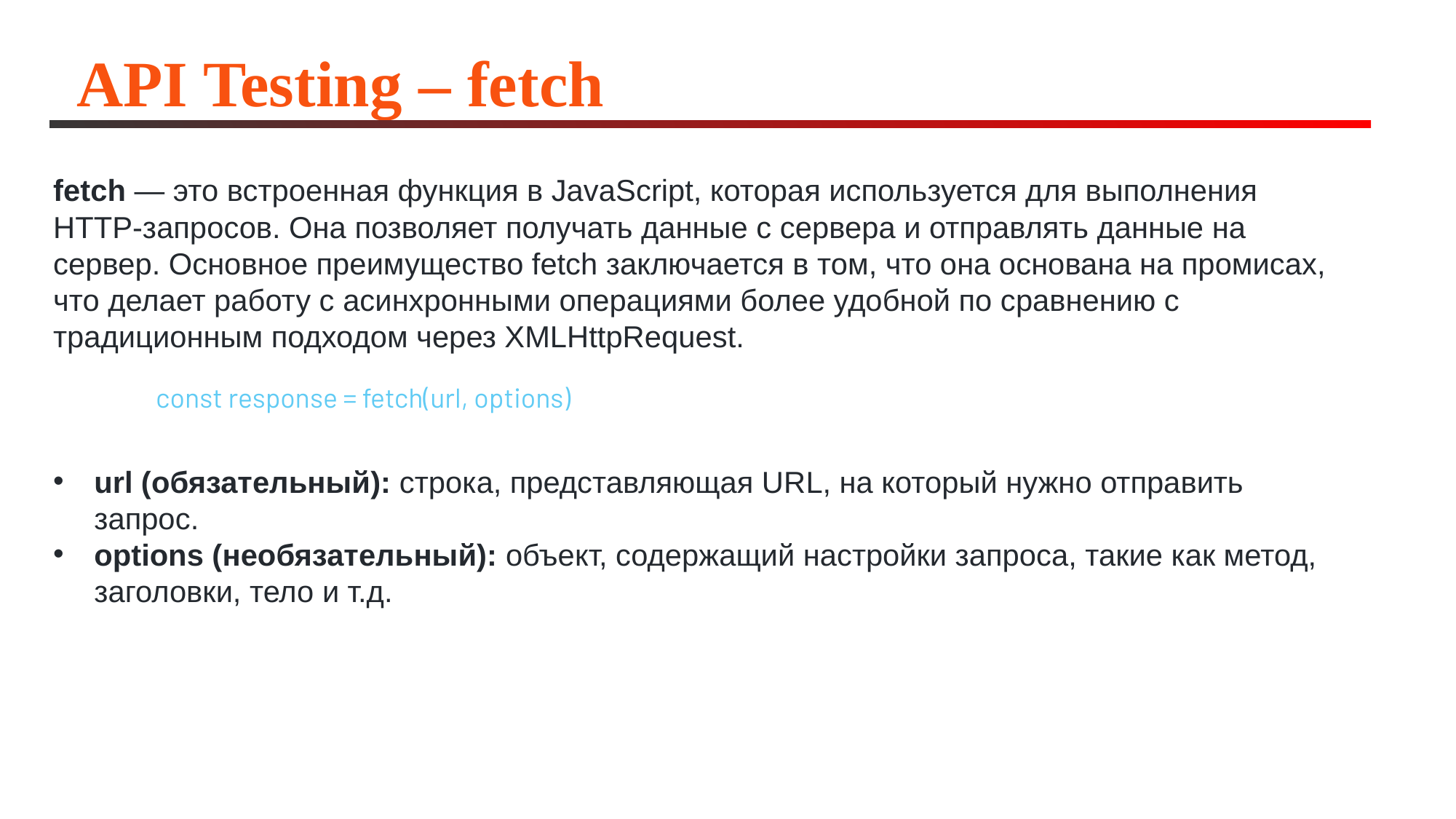

# API Testing – fetch

fetch — это встроенная функция в JavaScript, которая используется для выполнения HTTP-запросов. Она позволяет получать данные с сервера и отправлять данные на сервер. Основное преимущество fetch заключается в том, что она основана на промисах, что делает работу с асинхронными операциями более удобной по сравнению с традиционным подходом через XMLHttpRequest.

url (обязательный): строка, представляющая URL, на который нужно отправить запрос.
options (необязательный): объект, содержащий настройки запроса, такие как метод, заголовки, тело и т.д.
const response = fetch(url, options)